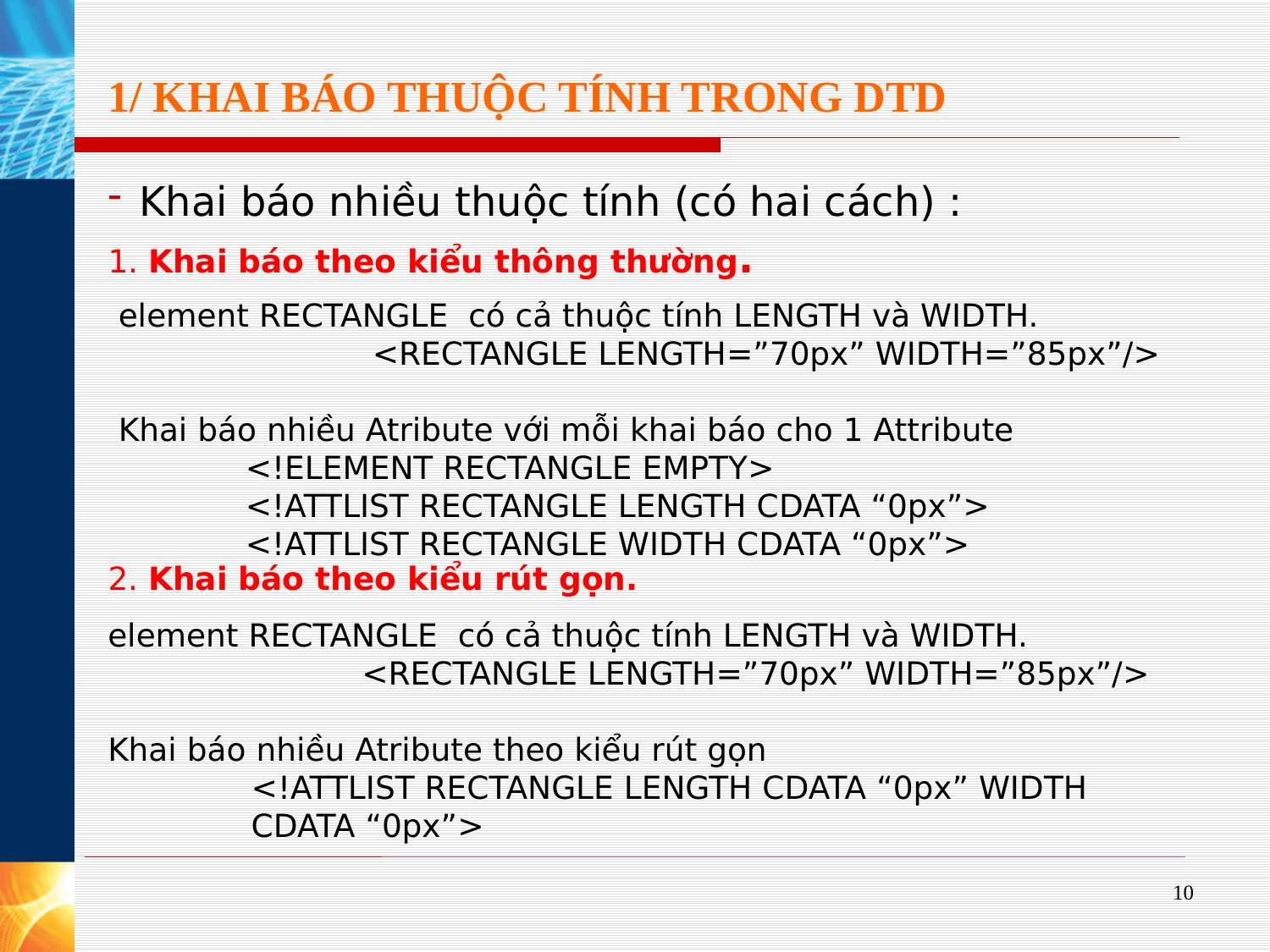

# 1/ KHAI BÁO THUỘC TÍNH TRONG DTD
Khai báo nhiều thuộc tính (có hai cách) :
1. Khai báo theo kiểu thông thường.

2. Khai báo theo kiểu rút gọn.

element RECTANGLE  có cả thuộc tính LENGTH và WIDTH.
		<RECTANGLE LENGTH=”70px” WIDTH=”85px”/>

Khai báo nhiều Atribute với mỗi khai báo cho 1 Attribute
	<!ELEMENT RECTANGLE EMPTY>
	<!ATTLIST RECTANGLE LENGTH CDATA “0px”>
	<!ATTLIST RECTANGLE WIDTH CDATA “0px”>
element RECTANGLE  có cả thuộc tính LENGTH và WIDTH.
		<RECTANGLE LENGTH=”70px” WIDTH=”85px”/>

Khai báo nhiều Atribute theo kiểu rút gọn
	<!ATTLIST RECTANGLE LENGTH CDATA “0px” WIDTH  CDATA “0px”>
10